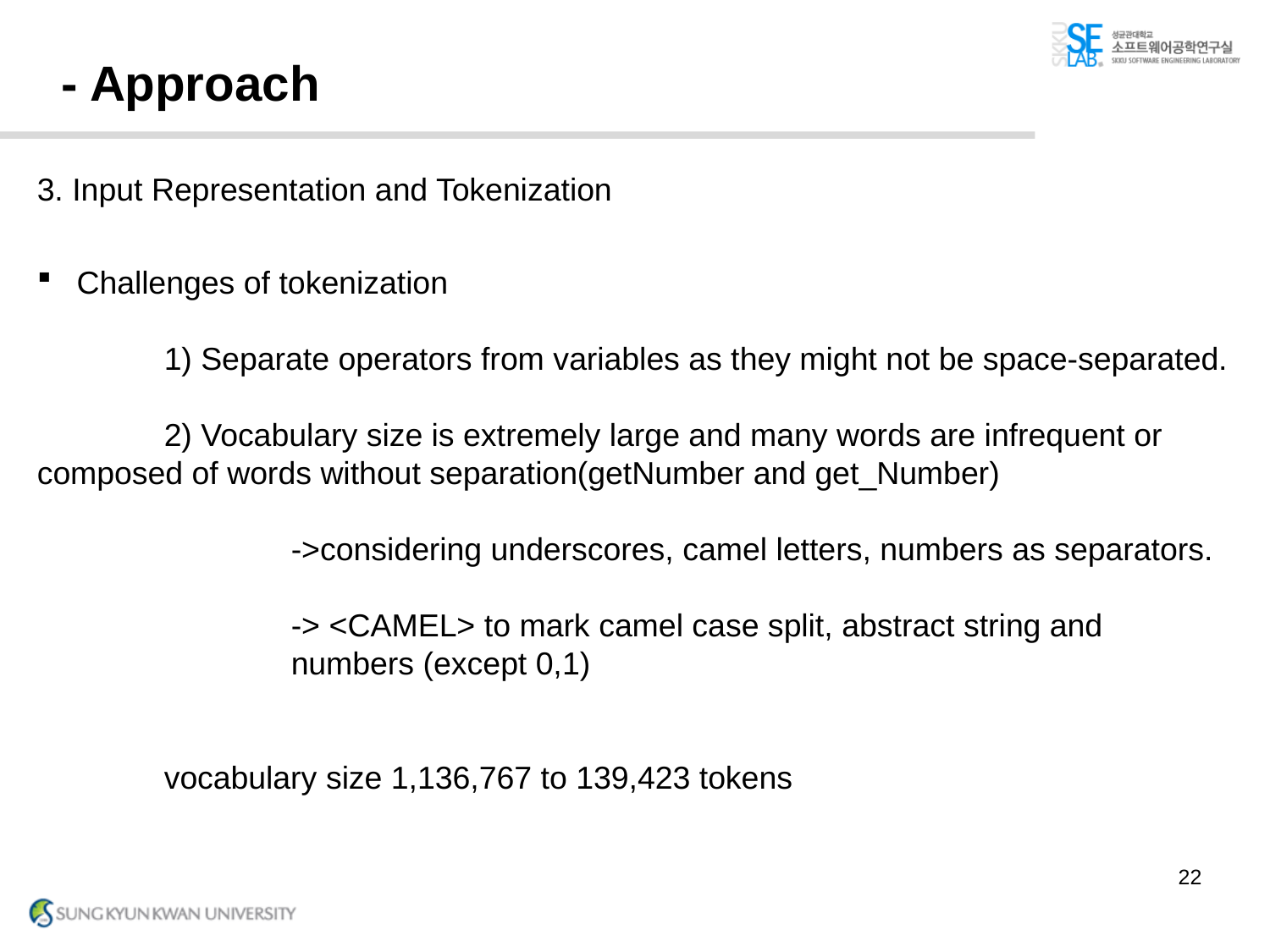

# - Approach
3. Input Representation and Tokenization
Challenges of tokenization

	1) Separate operators from variables as they might not be space-separated.

	2) Vocabulary size is extremely large and many words are infrequent or 	composed of words without separation(getNumber and get_Number)

		->considering underscores, camel letters, numbers as separators.

		-> <CAMEL> to mark camel case split, abstract string and 			numbers (except 0,1)

	vocabulary size 1,136,767 to 139,423 tokens
22